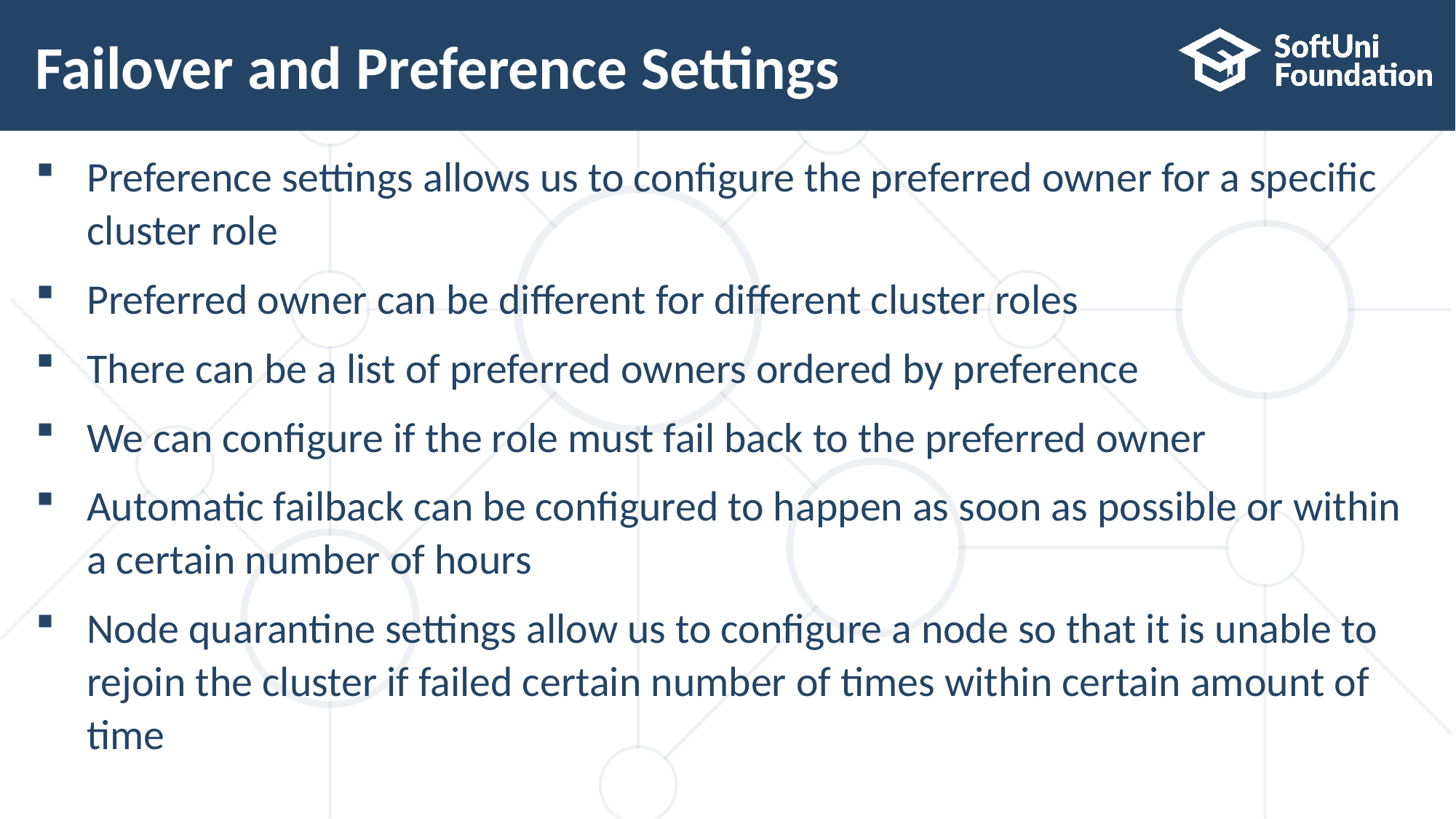

# Failover and Preference Settings
Preference settings allows us to configure the preferred owner for a specific cluster role
Preferred owner can be different for different cluster roles
There can be a list of preferred owners ordered by preference
We can configure if the role must fail back to the preferred owner
Automatic failback can be configured to happen as soon as possible or within a certain number of hours
Node quarantine settings allow us to configure a node so that it is unable to rejoin the cluster if failed certain number of times within certain amount of time